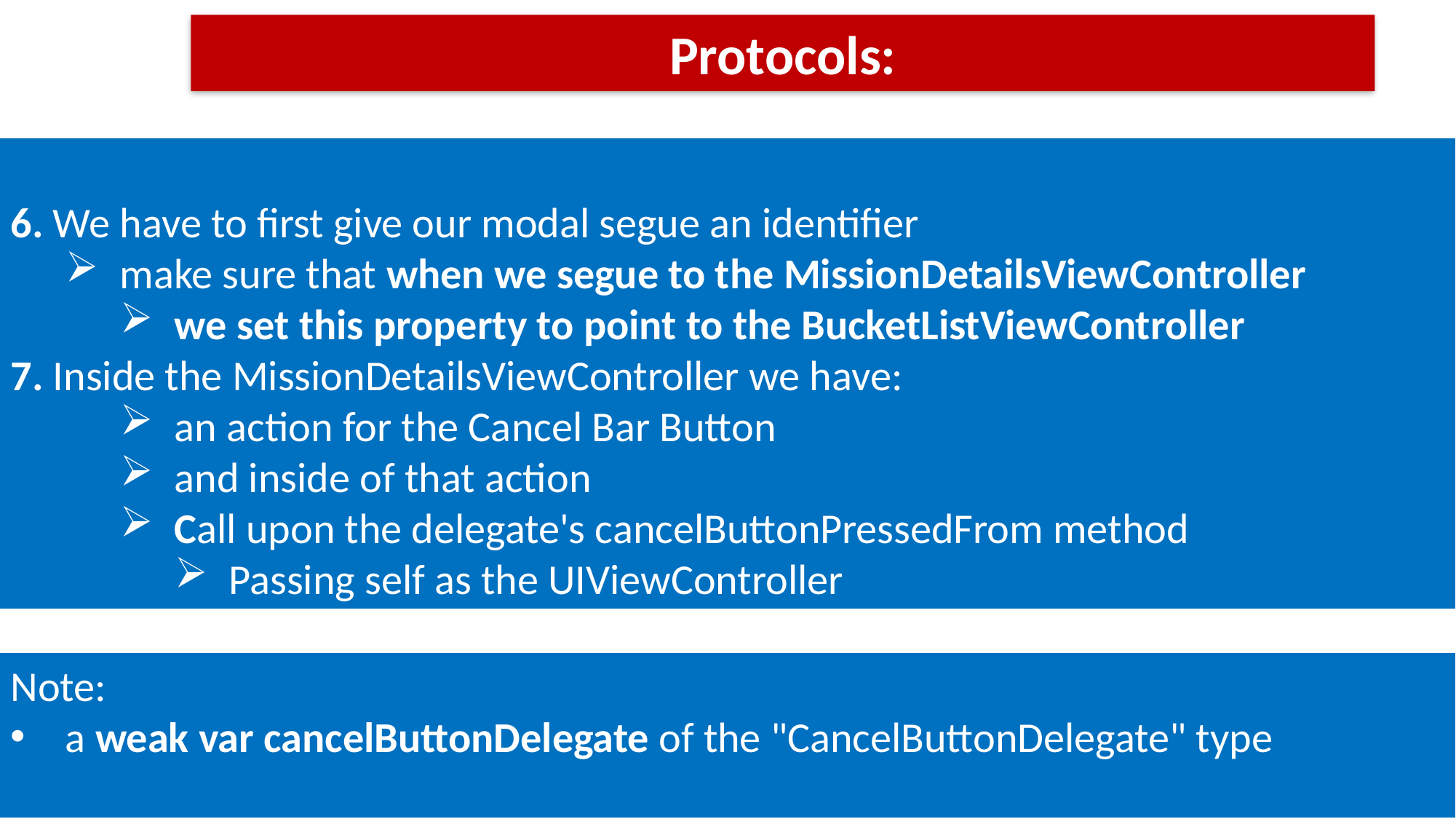

Protocols:

6. We have to first give our modal segue an identifier
make sure that when we segue to the MissionDetailsViewController
we set this property to point to the BucketListViewController
7. Inside the MissionDetailsViewController we have:
an action for the Cancel Bar Button
and inside of that action
Call upon the delegate's cancelButtonPressedFrom method
Passing self as the UIViewController
Note:
a weak var cancelButtonDelegate of the "CancelButtonDelegate" type